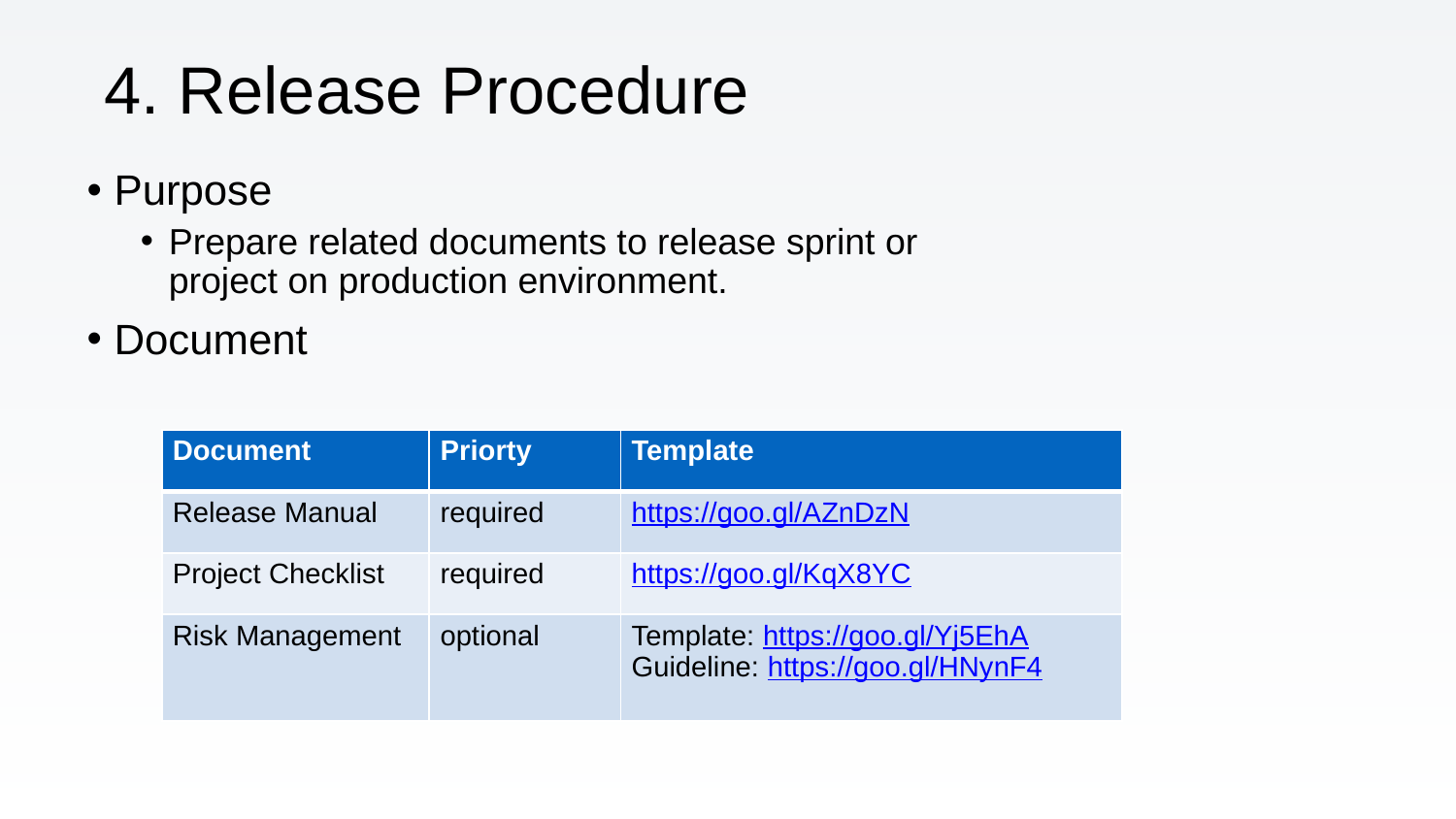

# 4. Release Procedure
Purpose
Prepare related documents to release sprint or project on production environment.
Document

| Document | Priorty | Template |
| --- | --- | --- |
| Release Manual | required | https://goo.gl/AZnDzN |
| Project Checklist | required | https://goo.gl/KqX8YC |
| Risk Management | optional | Template: https://goo.gl/Yj5EhA Guideline: https://goo.gl/HNynF4 |